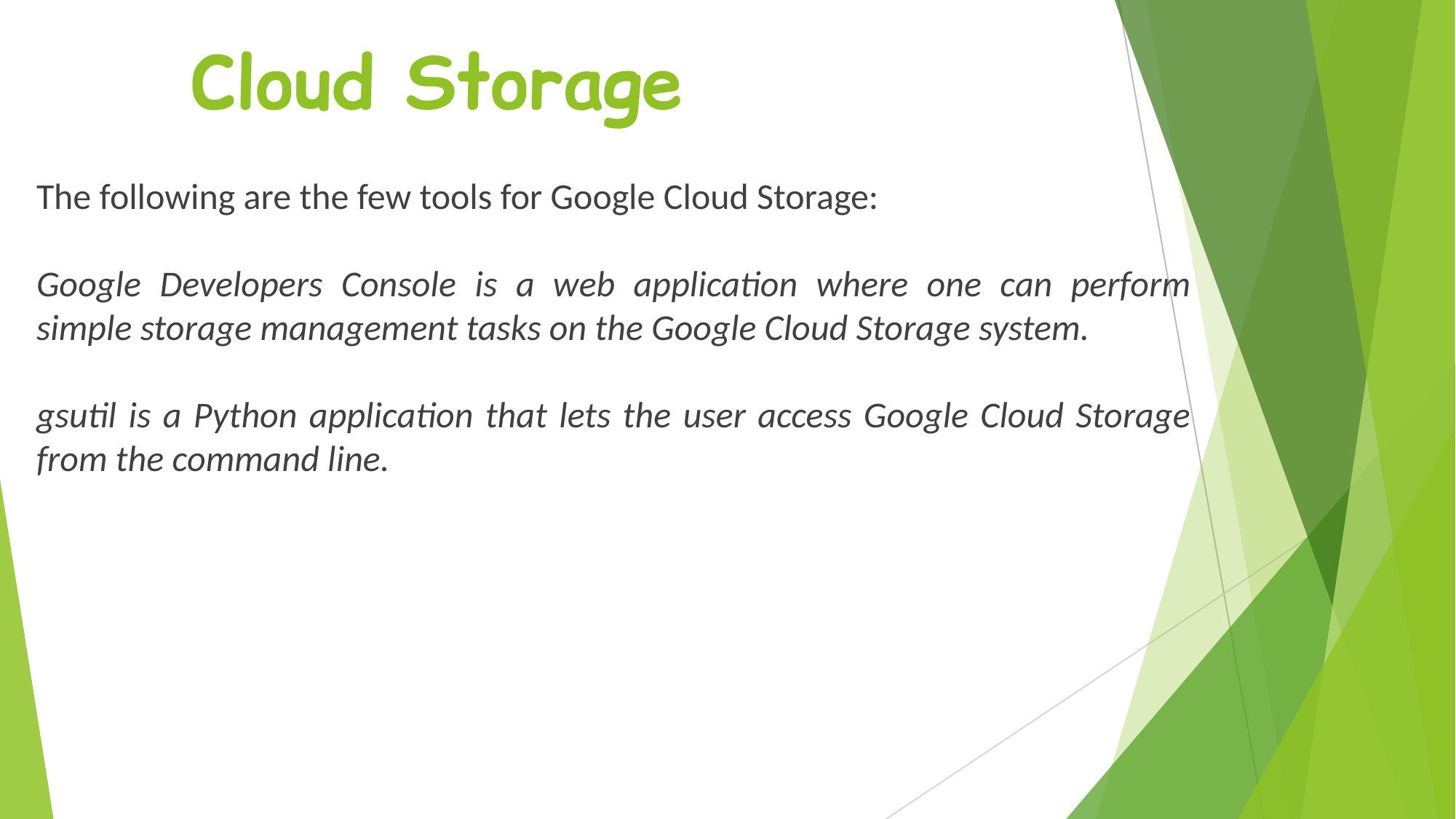

# Cloud Storage
The following are the few tools for Google Cloud Storage:

Google Developers Console is a web application where one can perform simple storage management tasks on the Google Cloud Storage system.

gsutil is a Python application that lets the user access Google Cloud Storage from the command line.